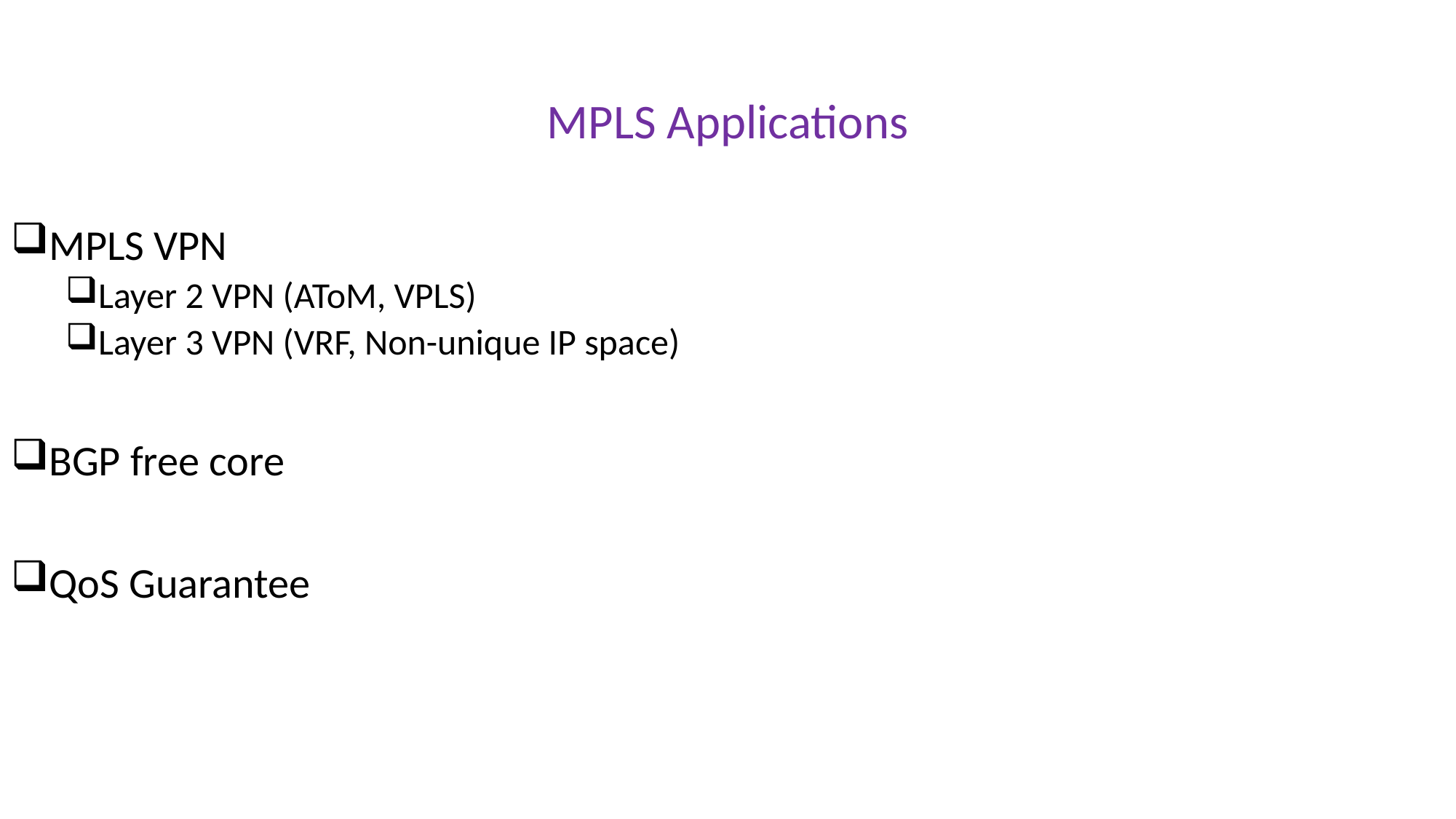

# MPLS Applications
MPLS VPN
Layer 2 VPN (AToM, VPLS)
Layer 3 VPN (VRF, Non-unique IP space)

BGP free core

QoS Guarantee